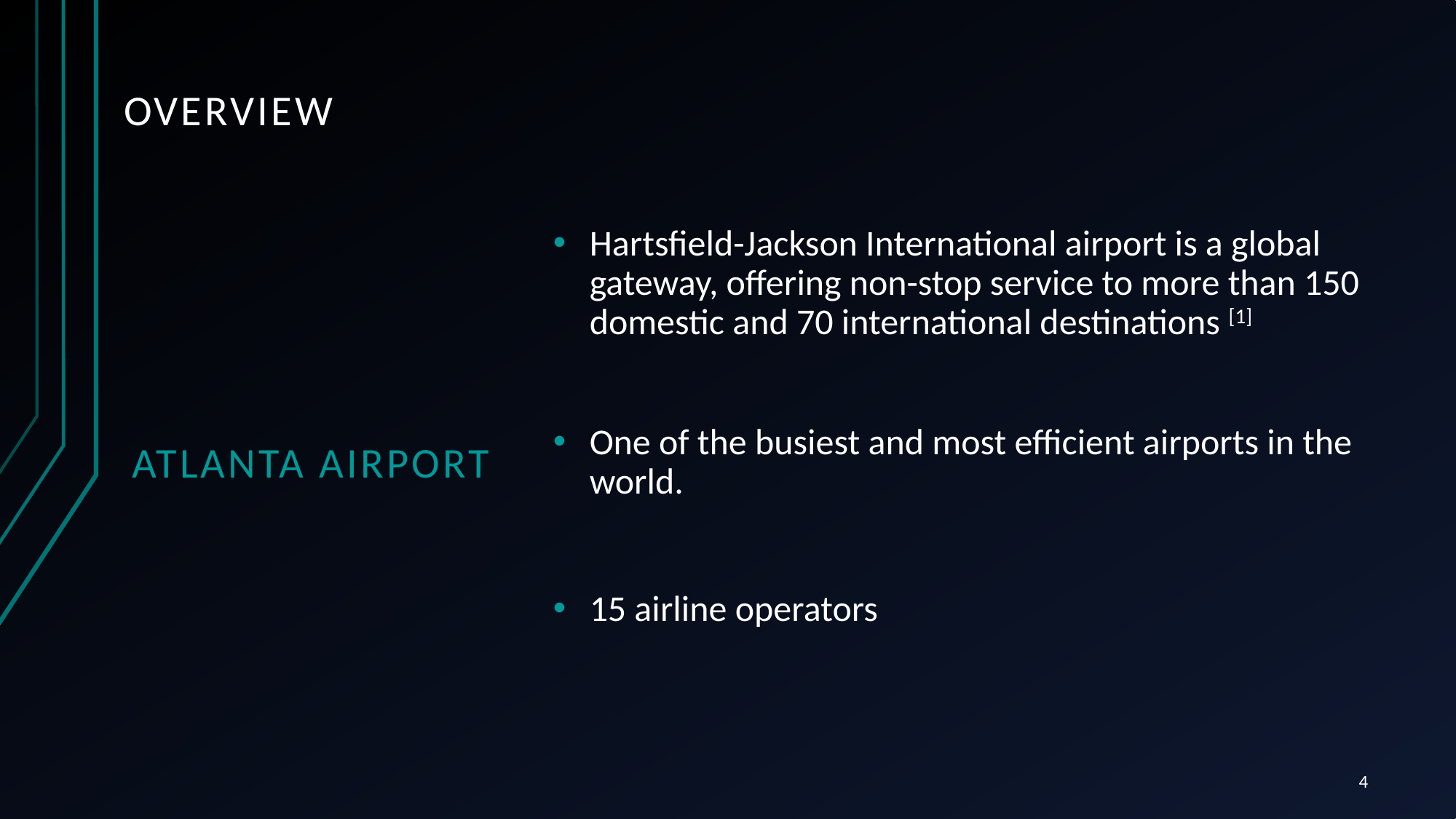

Overview
# Atlanta Airport
Hartsfield-Jackson International airport is a global gateway, offering non-stop service to more than 150 domestic and 70 international destinations [1]

One of the busiest and most efficient airports in the world.

15 airline operators

4